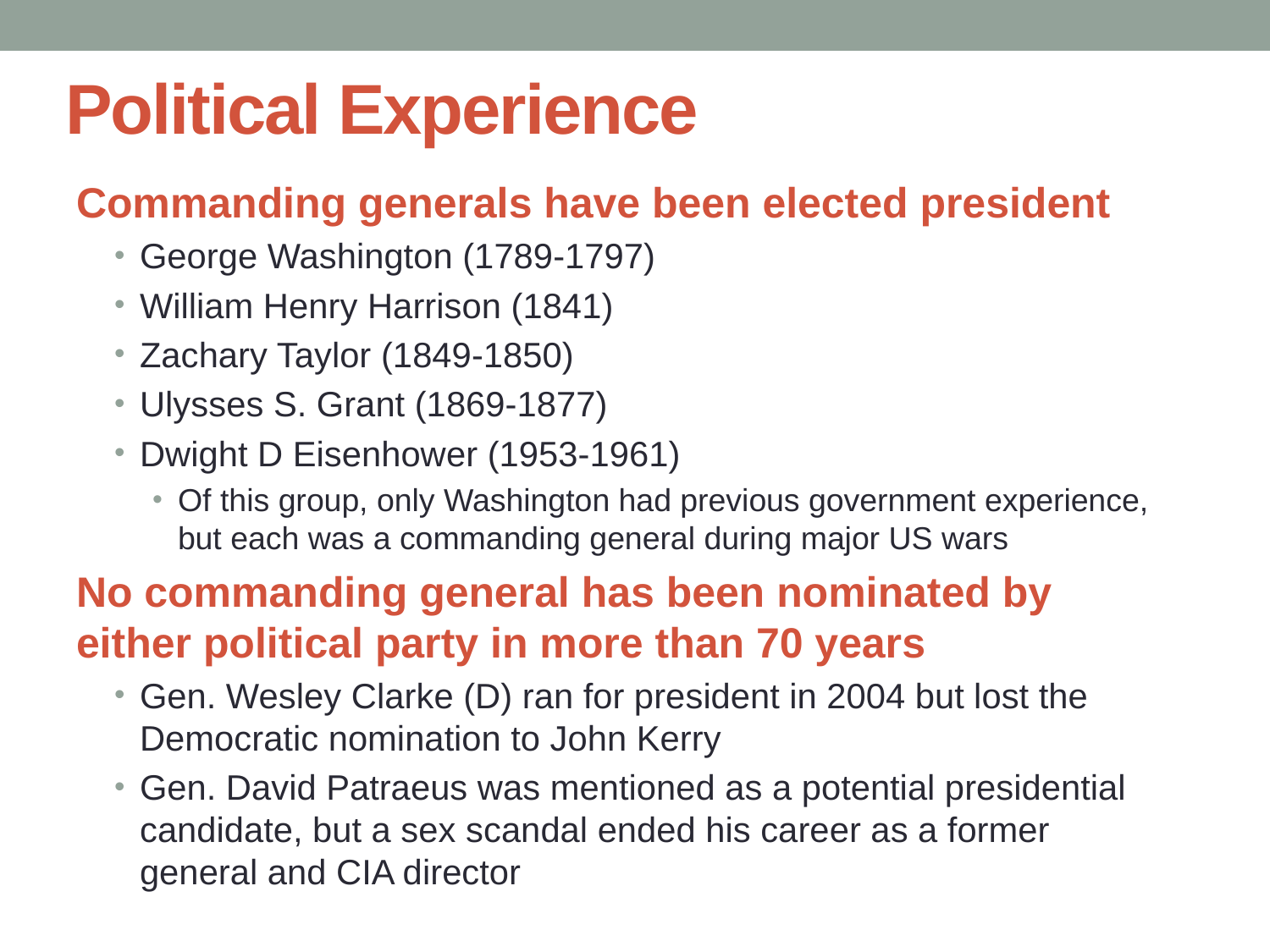

# Political Experience
Commanding generals have been elected president
George Washington (1789-1797)
William Henry Harrison (1841)
Zachary Taylor (1849-1850)
Ulysses S. Grant (1869-1877)
Dwight D Eisenhower (1953-1961)
Of this group, only Washington had previous government experience, but each was a commanding general during major US wars
No commanding general has been nominated by either political party in more than 70 years
Gen. Wesley Clarke (D) ran for president in 2004 but lost the Democratic nomination to John Kerry
Gen. David Patraeus was mentioned as a potential presidential candidate, but a sex scandal ended his career as a former general and CIA director